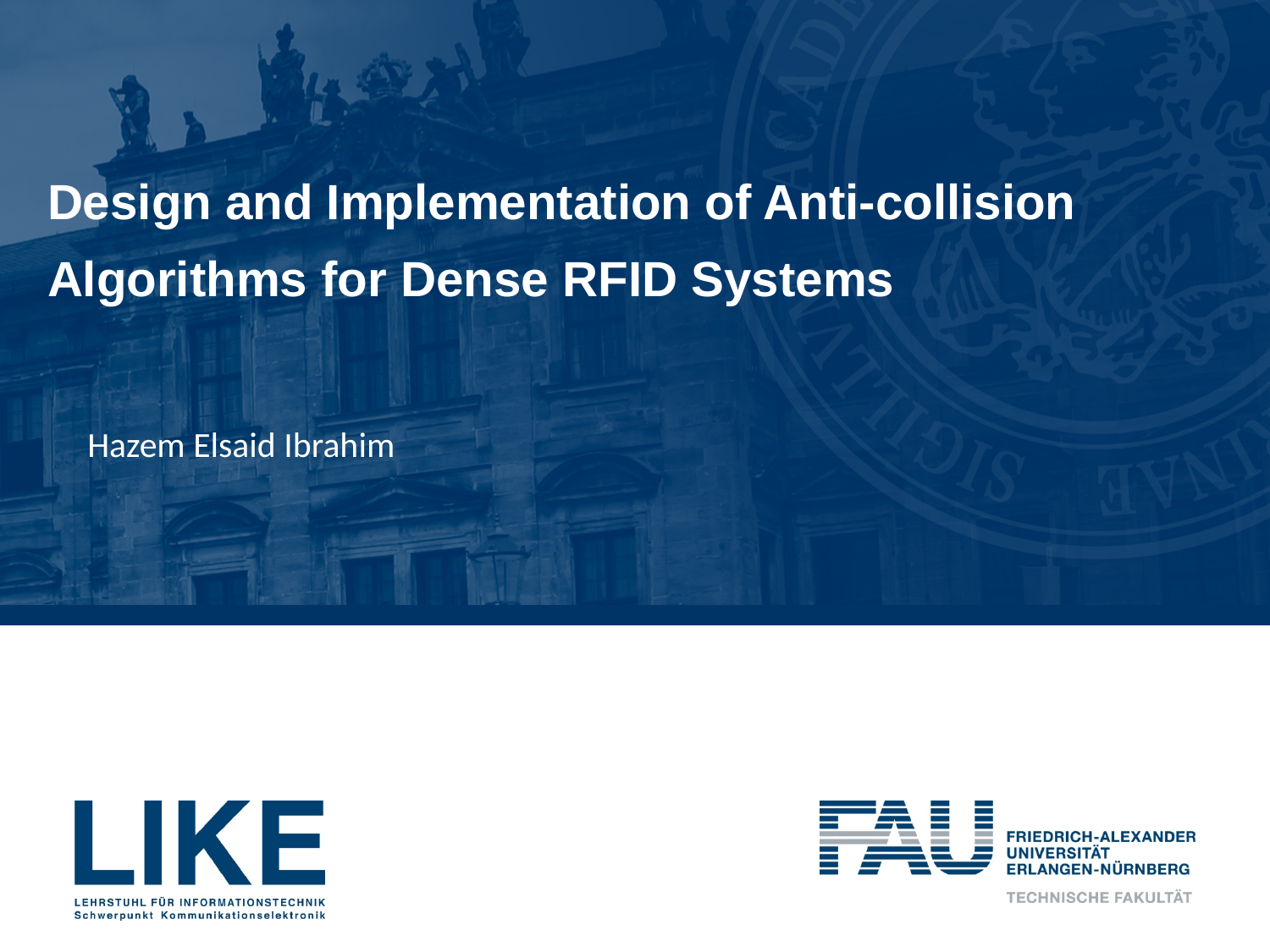

Design and Implementation of Anti-collision Algorithms for Dense RFID Systems
Hazem Elsaid Ibrahim